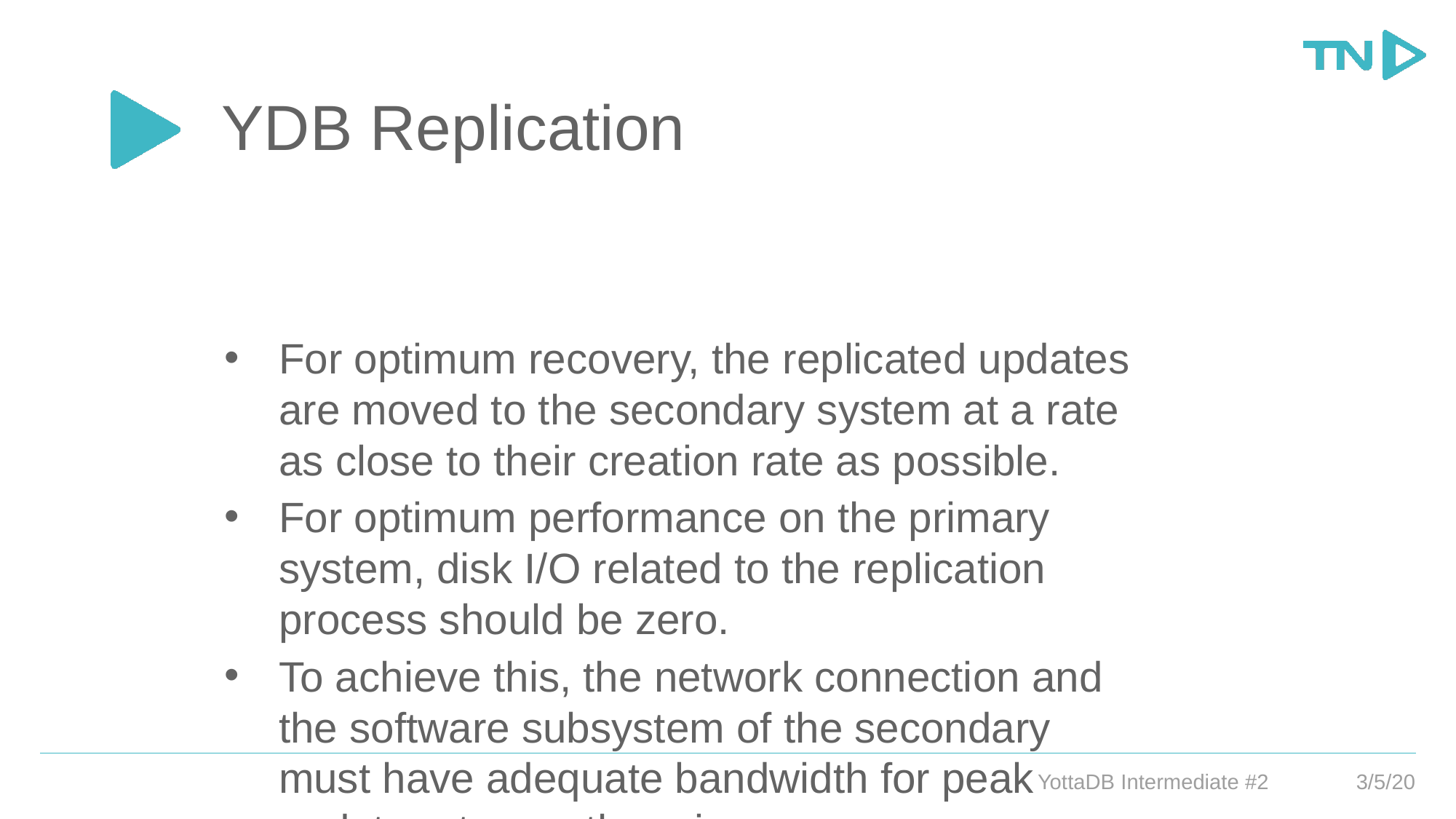

# YDB Replication

For optimum recovery, the replicated updates are moved to the secondary system at a rate as close to their creation rate as possible.
For optimum performance on the primary system, disk I/O related to the replication process should be zero.
To achieve this, the network connection and the software subsystem of the secondary must have adequate bandwidth for peak update rates on the primary.
YottaDB Intermediate #2
3/5/20